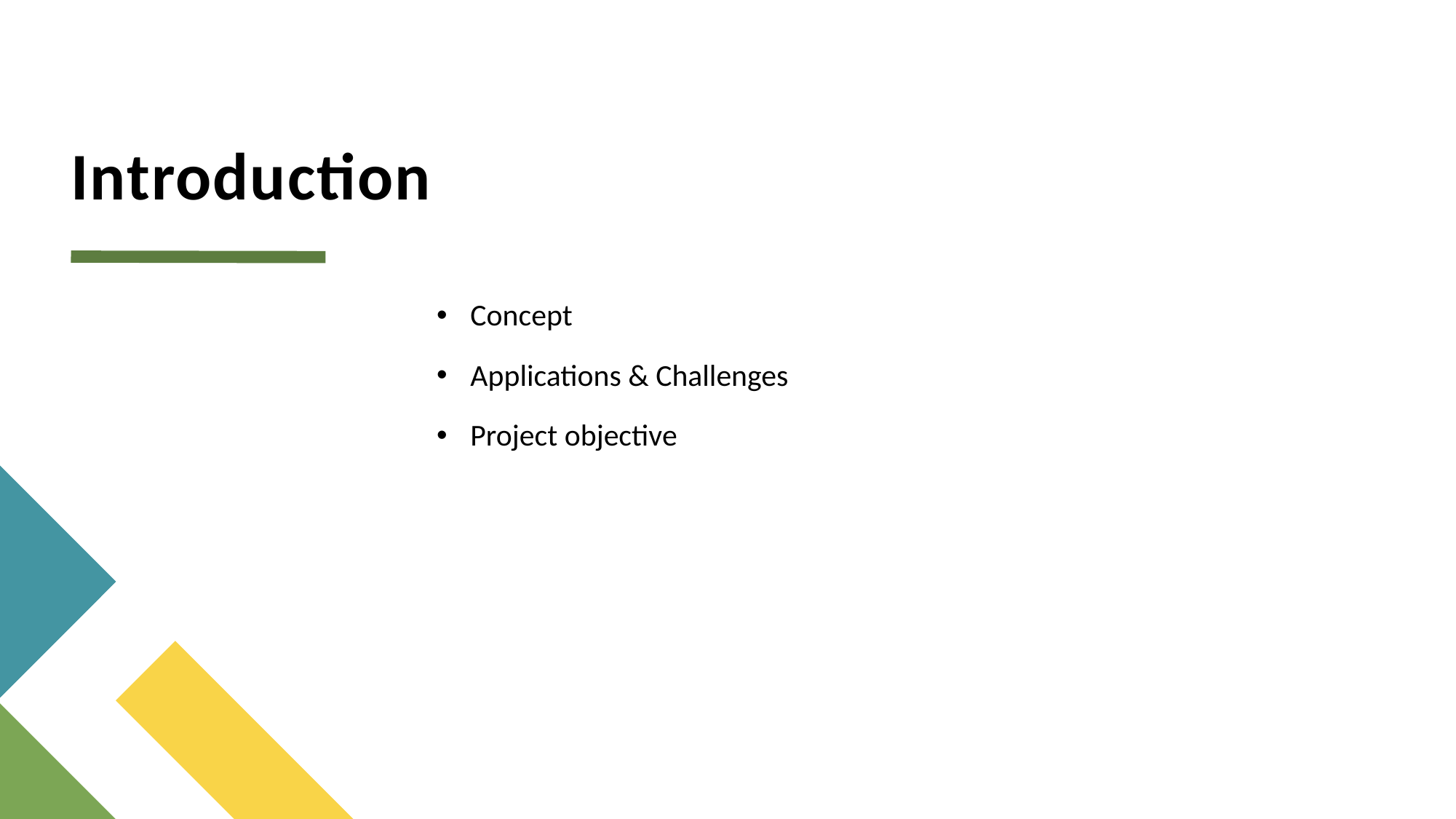

# Introduction
Concept
Applications & Challenges
Project objective